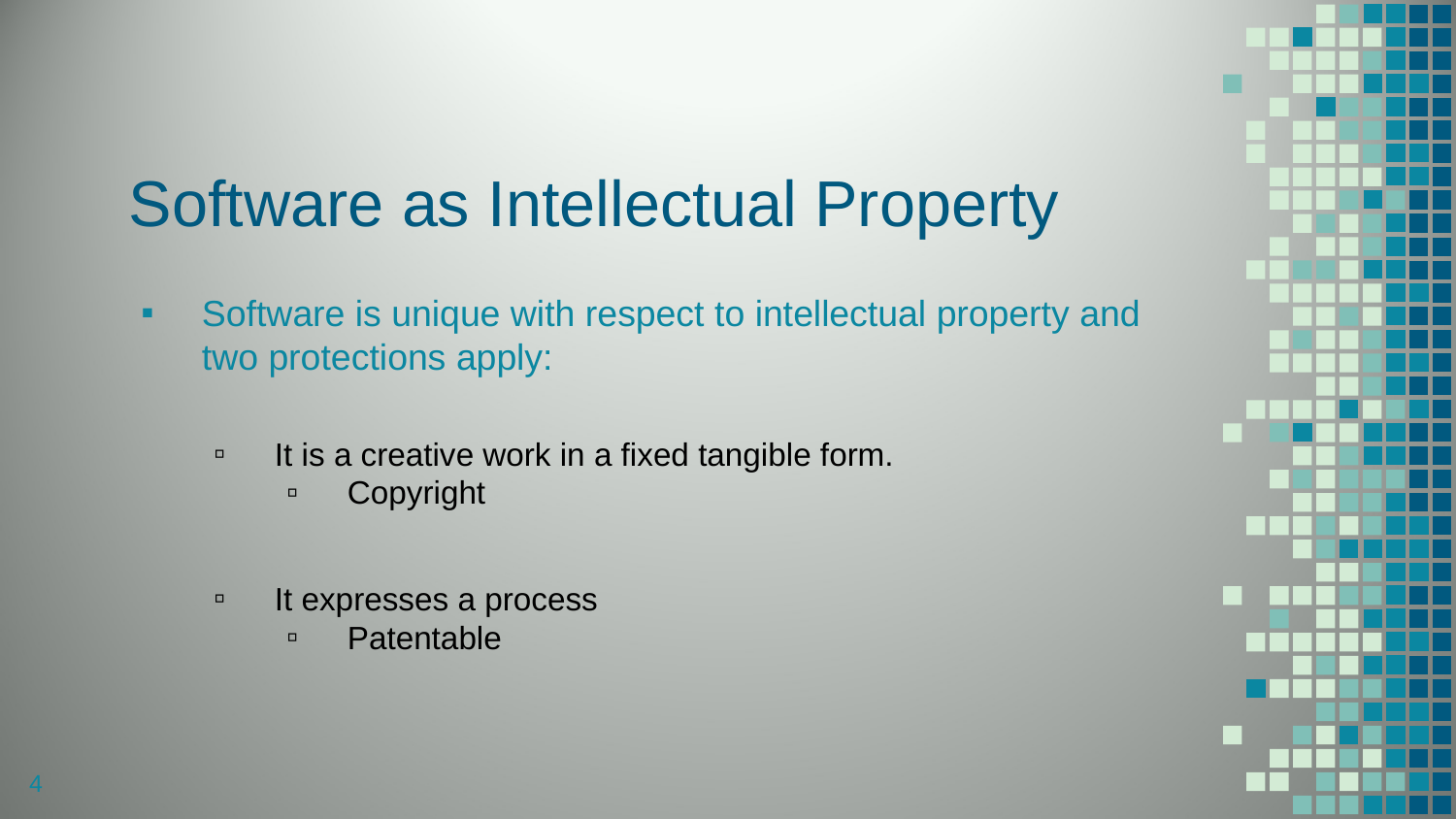

# Software as Intellectual Property
Software is unique with respect to intellectual property and two protections apply:

It is a creative work in a fixed tangible form.
Copyright

It expresses a process
Patentable
4